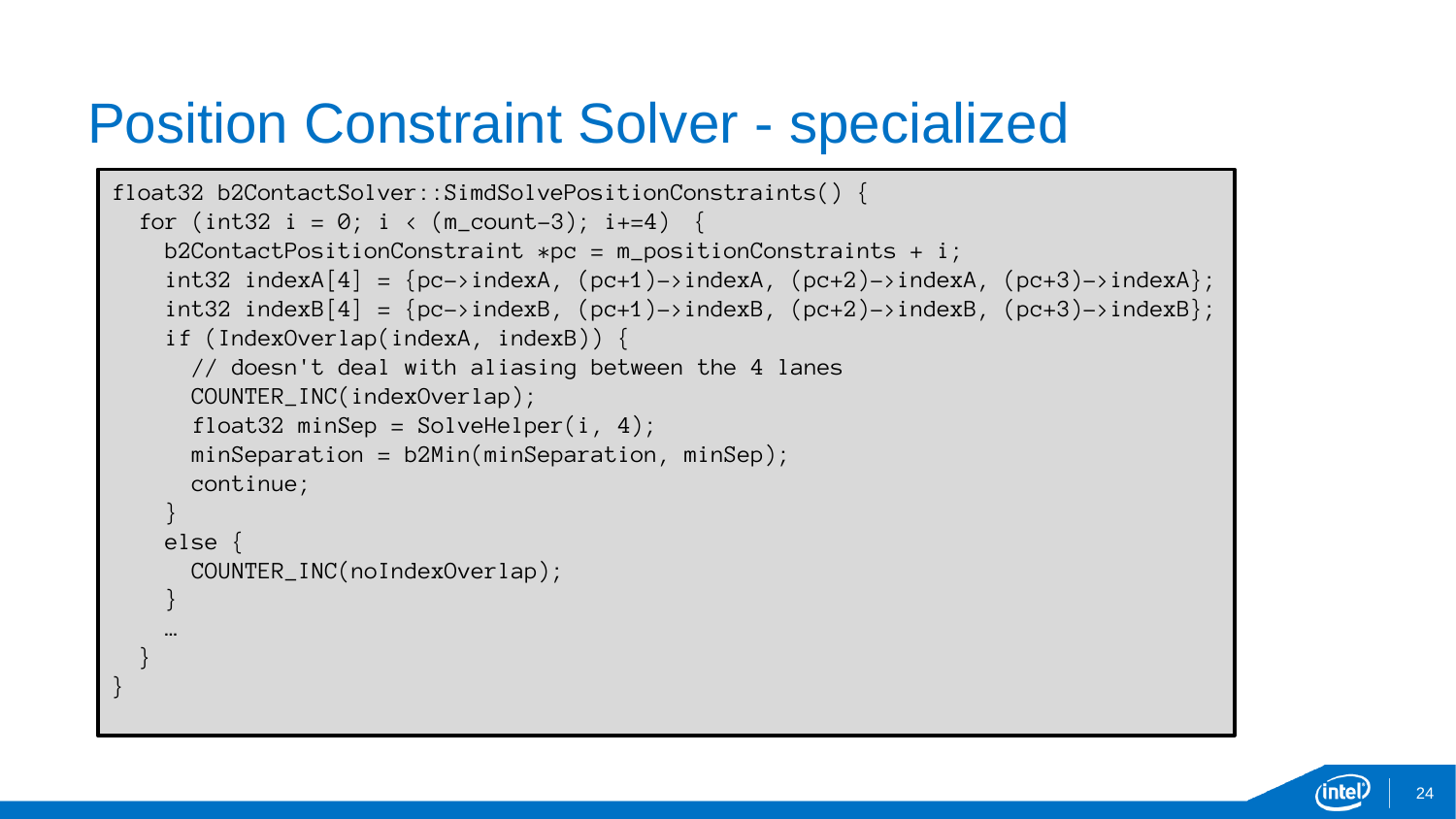

# Position Constraint Solver - specialized
float32 b2ContactSolver::SimdSolvePositionConstraints() {
  for (int32 i = 0; i < (m_count-3); i+=4) 	{
    b2ContactPositionConstraint *pc = m_positionConstraints + i;
    int32 indexA[4] = {pc->indexA, (pc+1)->indexA, (pc+2)->indexA, (pc+3)->indexA};
    int32 indexB[4] = {pc->indexB, (pc+1)->indexB, (pc+2)->indexB, (pc+3)->indexB};
    if (IndexOverlap(indexA, indexB)) {
      // doesn't deal with aliasing between the 4 lanes
      COUNTER_INC(indexOverlap);
      float32 minSep = SolveHelper(i, 4);
      minSeparation = b2Min(minSeparation, minSep);
      continue;
    }
    else {
      COUNTER_INC(noIndexOverlap);
    }
    …
  }
}

24